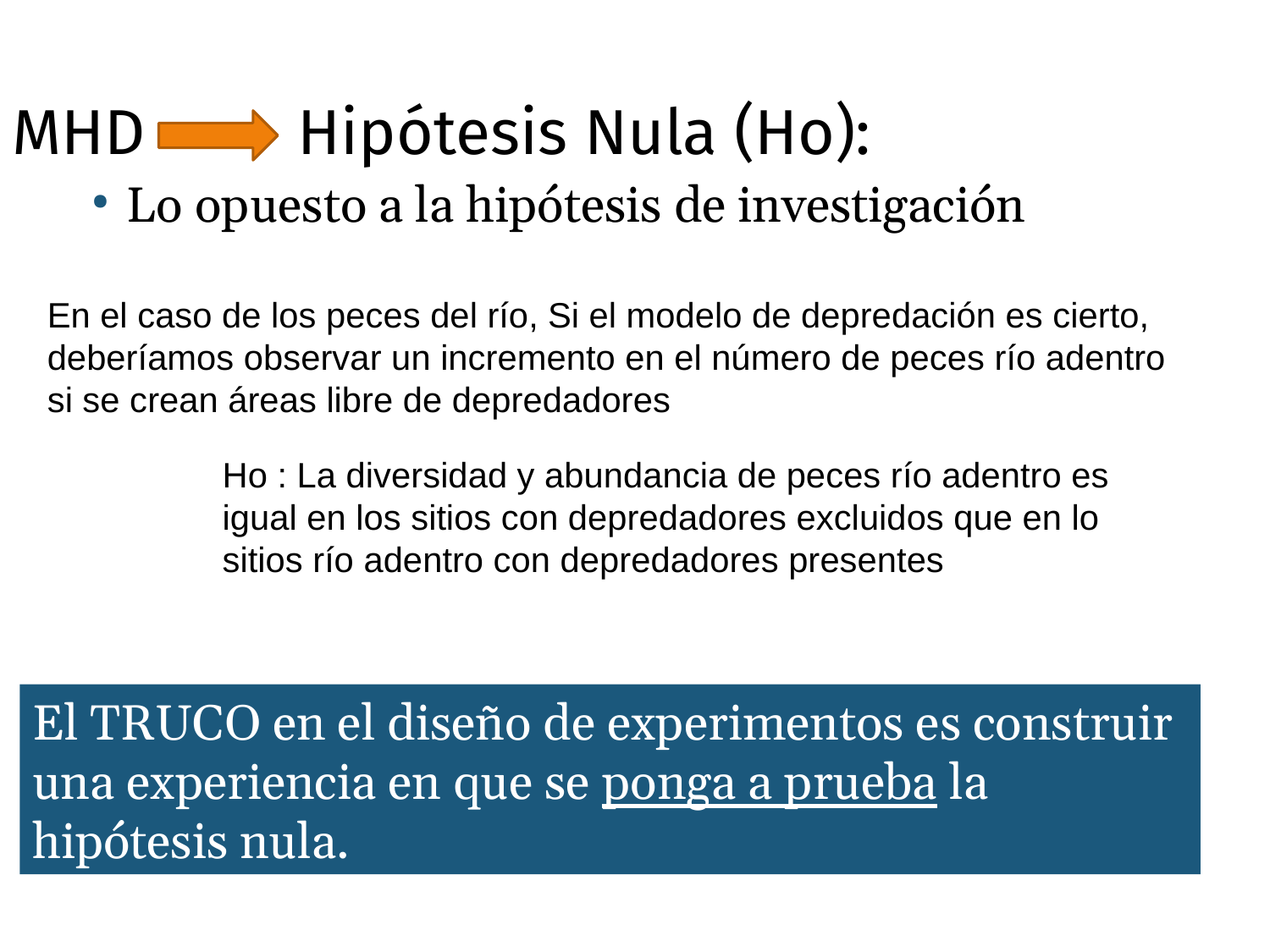

18
# MHD         Hipótesis Nula (Ho):

Lo opuesto a la hipótesis de investigación
En el caso de los peces del río, Si el modelo de depredación es cierto, deberíamos observar un incremento en el número de peces río adentro si se crean áreas libre de depredadores
Ho : La diversidad y abundancia de peces río adentro es igual en los sitios con depredadores excluidos que en lo sitios río adentro con depredadores presentes
El TRUCO en el diseño de experimentos es construir una experiencia en que se ponga a prueba la hipótesis nula.